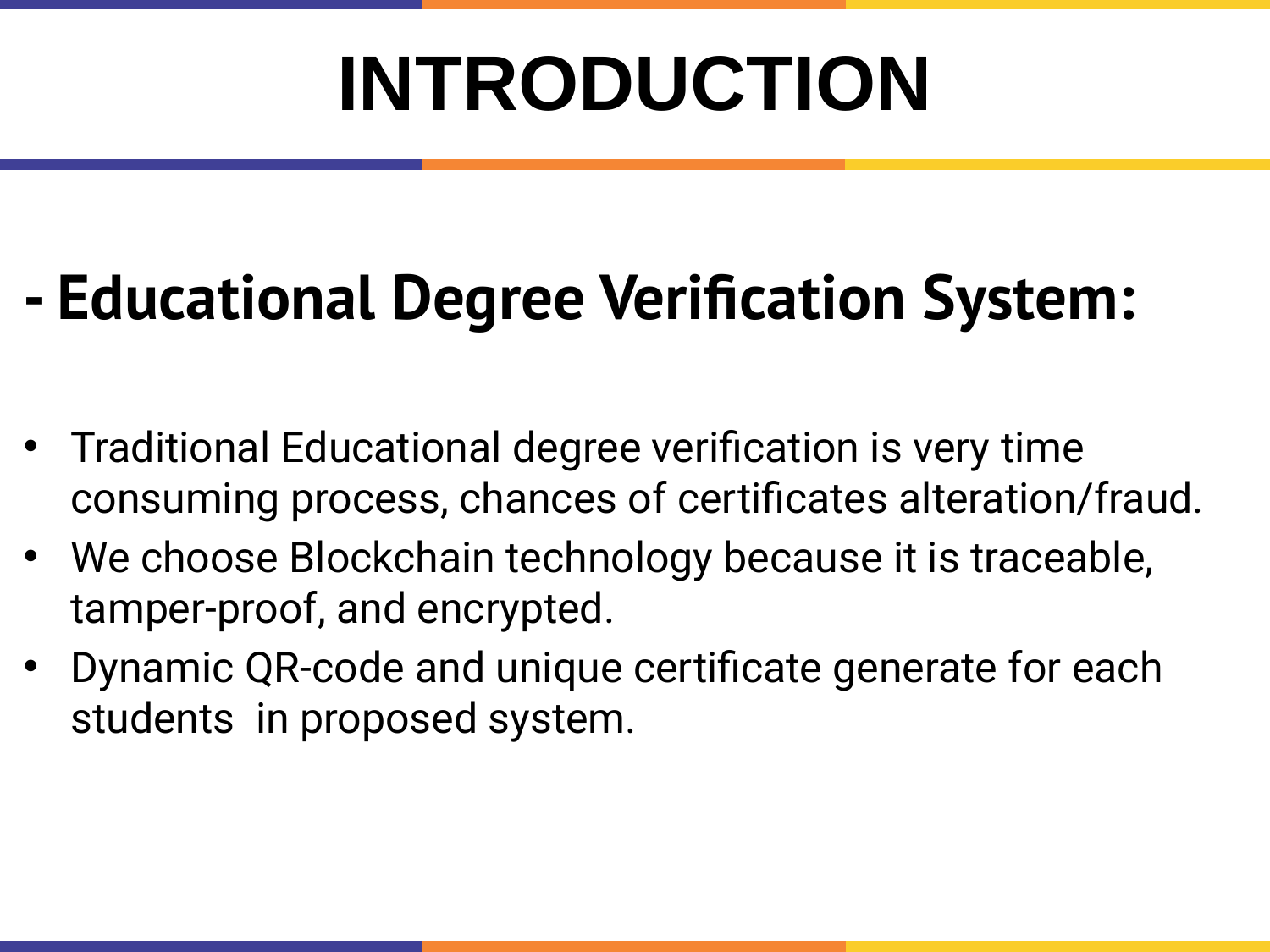

# Introduction

- Educational Degree Verification System:

Traditional Educational degree verification is very time consuming process, chances of certificates alteration/fraud.
We choose Blockchain technology because it is traceable, tamper-proof, and encrypted.
Dynamic QR-code and unique certificate generate for each students  in proposed system.